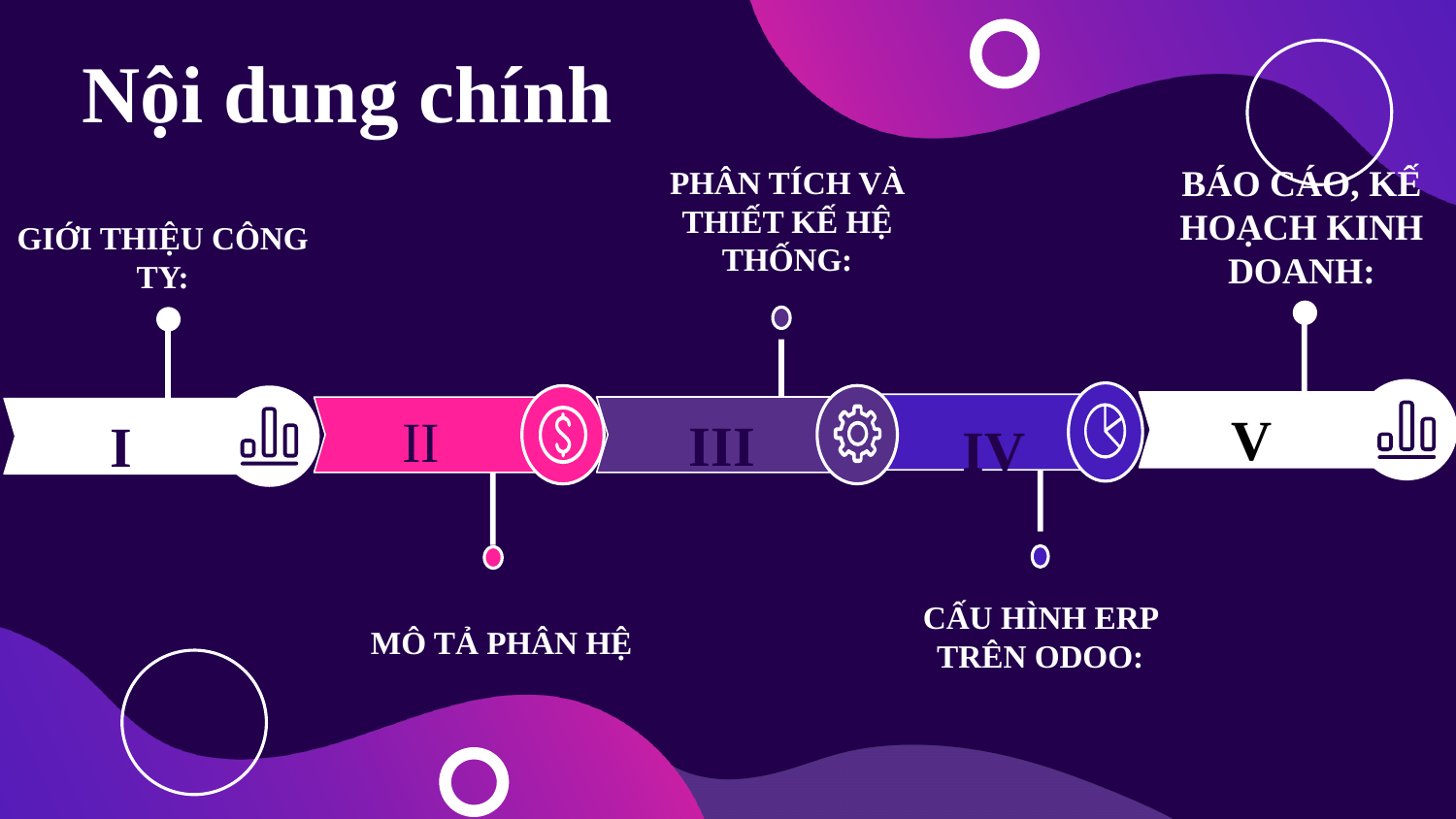

# Nội dung chính
BÁO CÁO, KẾ HOẠCH KINH DOANH:

PHÂN TÍCH VÀ THIẾT KẾ HỆ THỐNG:
GIỚI THIỆU CÔNG TY:

II
V
III
I
IV
CẤU HÌNH ERP TRÊN ODOO:
 MÔ TẢ PHÂN HỆ